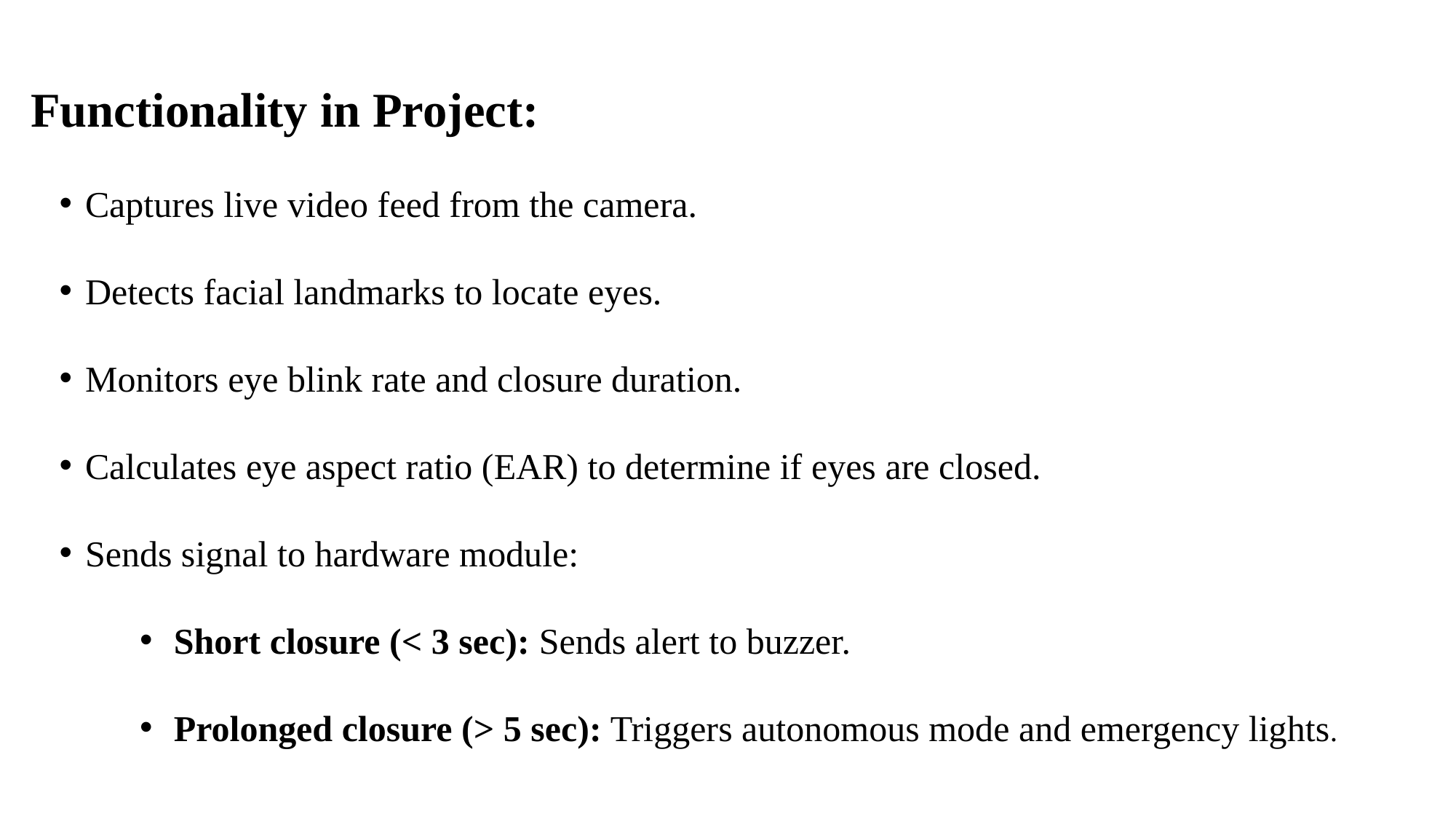

Functionality in Project:
Captures live video feed from the camera.
Detects facial landmarks to locate eyes.
Monitors eye blink rate and closure duration.
Calculates eye aspect ratio (EAR) to determine if eyes are closed.
Sends signal to hardware module:
Short closure (< 3 sec): Sends alert to buzzer.
Prolonged closure (> 5 sec): Triggers autonomous mode and emergency lights.